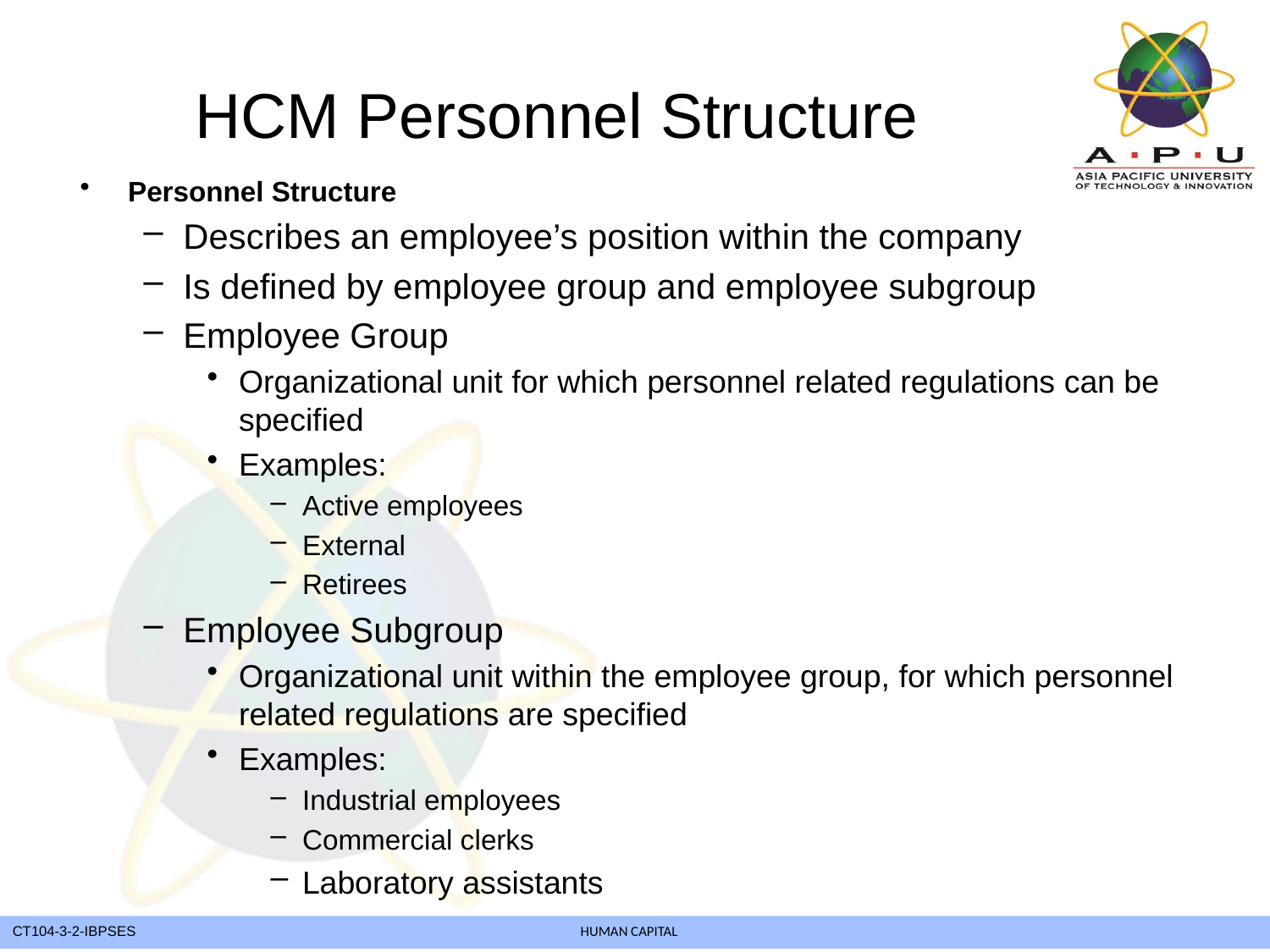

# HCM Personnel Structure
Personnel Structure
Describes an employee’s position within the company
Is defined by employee group and employee subgroup
Employee Group
Organizational unit for which personnel related regulations can be specified
Examples:
Active employees
External
Retirees
Employee Subgroup
Organizational unit within the employee group, for which personnel related regulations are specified
Examples:
Industrial employees
Commercial clerks
Laboratory assistants